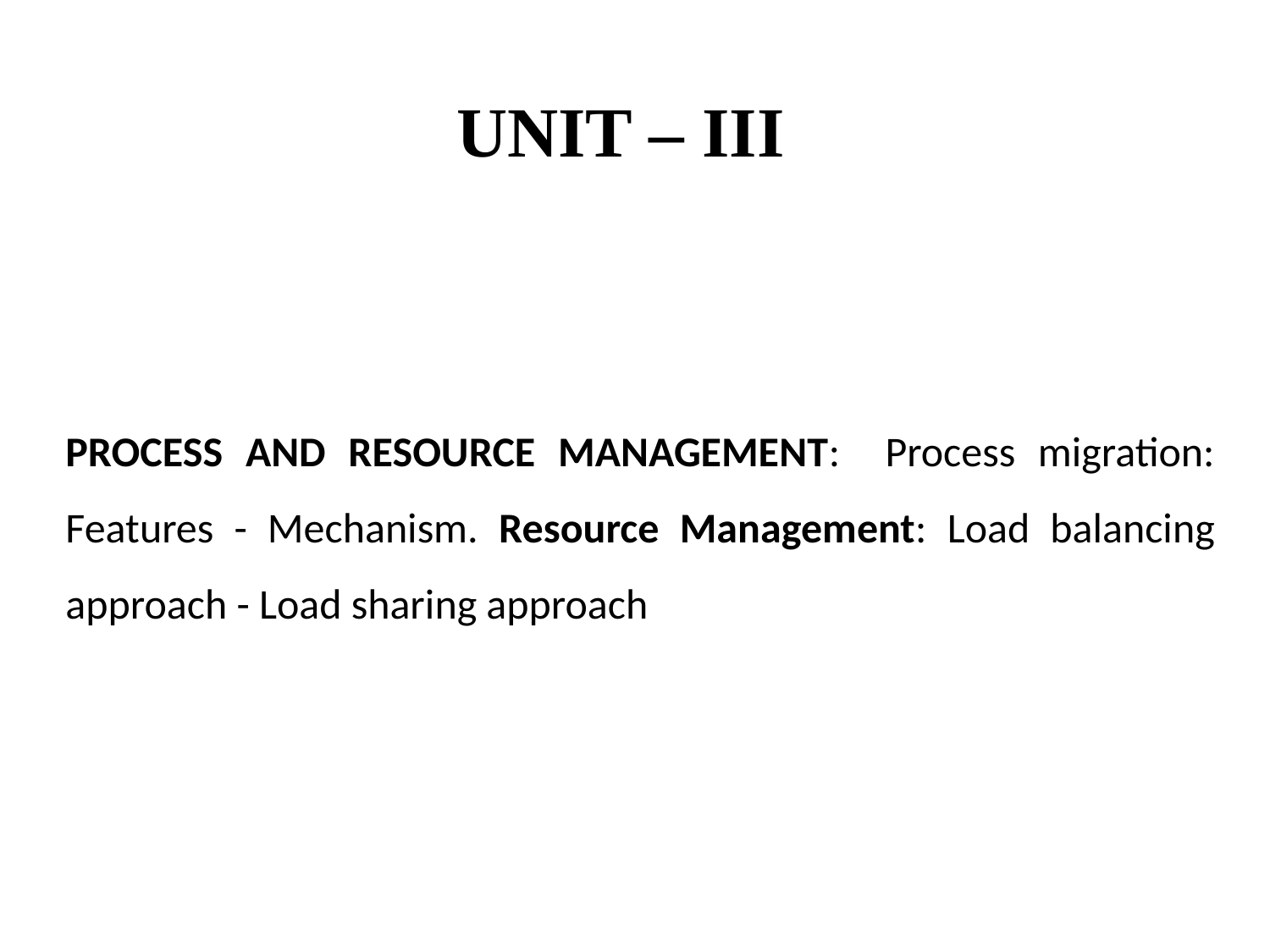

UNIT – III
PROCESS AND RESOURCE MANAGEMENT:  Process migration: Features - Mechanism. Resource Management: Load balancing approach - Load sharing approach